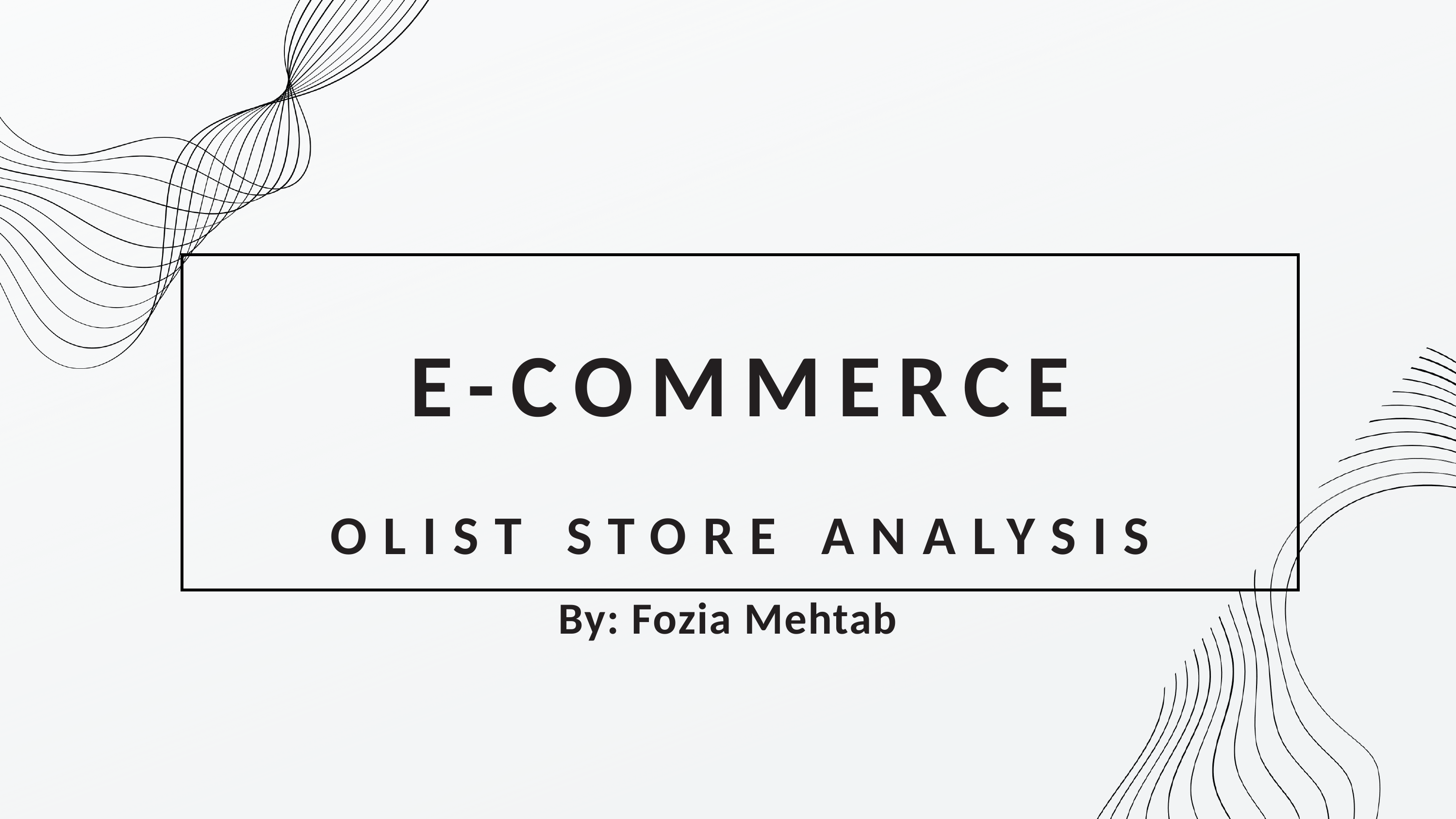

E-COMMERCE
OLIST STORE ANALYSIS

By: Fozia Mehtab